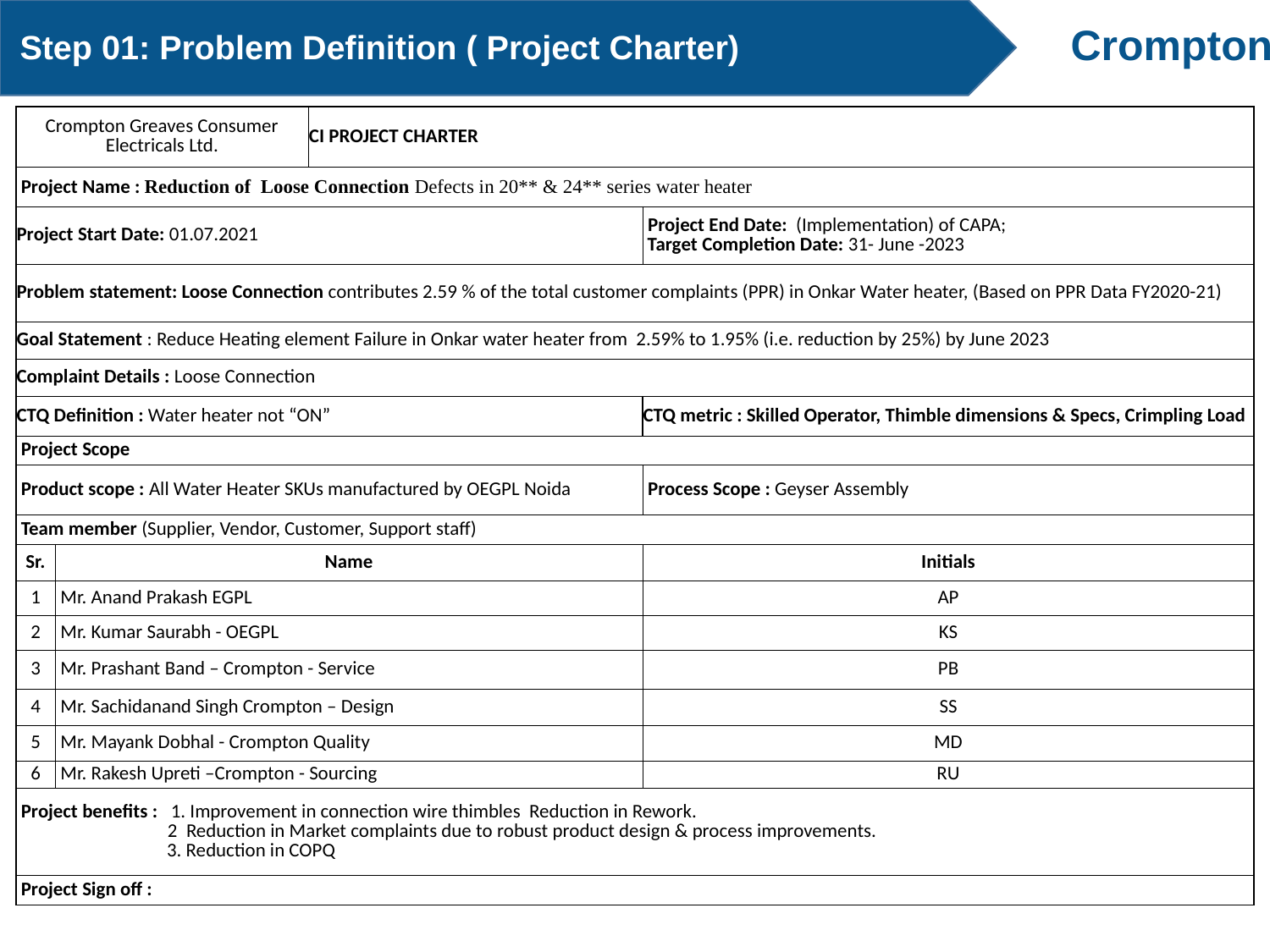

Step 01: Problem Definition ( Project Charter)
| Crompton Greaves Consumer Electricals Ltd. |  | CI PROJECT CHARTER | CI PROJECT CHARTER |  |
| --- | --- | --- | --- | --- |
| Project Name : Reduction of Loose Connection Defects in 20\*\* & 24\*\* series water heater |  |  |  |  |
| Project Start Date: 01.07.2021 |  |  |  | Project End Date: (Implementation) of CAPA; Target Completion Date: 31- June -2023 |
| Problem statement: Loose Connection contributes 2.59 % of the total customer complaints (PPR) in Onkar Water heater, (Based on PPR Data FY2020-21) |  |  |  |  |
| Goal Statement : Reduce Heating element Failure in Onkar water heater from 2.59% to 1.95% (i.e. reduction by 25%) by June 2023 |  |  |  |  |
| Complaint Details : Loose Connection |  |  |  |  |
| CTQ Definition : Water heater not “ON” |  |  |  | CTQ metric : Skilled Operator, Thimble dimensions & Specs, Crimpling Load |
| Project Scope |  |  |  |  |
| Product scope : All Water Heater SKUs manufactured by OEGPL Noida |  |  |  | Process Scope : Geyser Assembly |
| Team member (Supplier, Vendor, Customer, Support staff) |  |  |  |  |
| Sr. | Name |  |  | Initials |
| 1 | Mr. Anand Prakash EGPL |  |  | AP |
| 2 | Mr. Kumar Saurabh - OEGPL |  |  | KS |
| 3 | Mr. Prashant Band – Crompton - Service |  |  | PB |
| 4 | Mr. Sachidanand Singh Crompton – Design |  |  | SS |
| 5 | Mr. Mayank Dobhal - Crompton Quality |  |  | MD |
| 6 | Mr. Rakesh Upreti –Crompton - Sourcing |  |  | RU |
| Project benefits : 1. Improvement in connection wire thimbles Reduction in Rework. 2 Reduction in Market complaints due to robust product design & process improvements. 3. Reduction in COPQ |  |  |  |  |
| Project Sign off : |  |  |  |  |